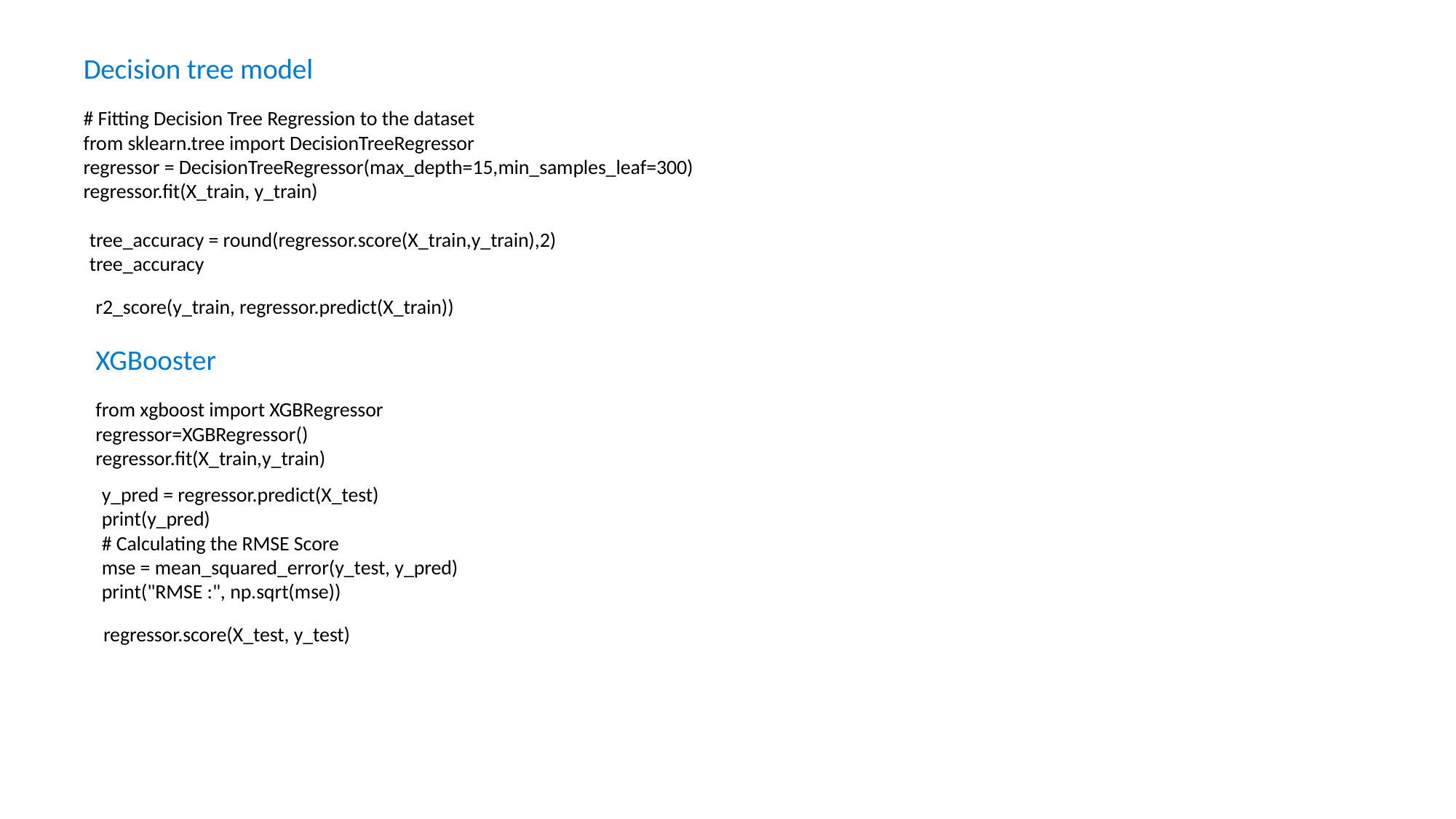

Decision tree model
# Fitting Decision Tree Regression to the dataset
from sklearn.tree import DecisionTreeRegressor
regressor = DecisionTreeRegressor(max_depth=15,min_samples_leaf=300)
regressor.fit(X_train, y_train)
tree_accuracy = round(regressor.score(X_train,y_train),2)
tree_accuracy
r2_score(y_train, regressor.predict(X_train))
XGBooster
from xgboost import XGBRegressor
regressor=XGBRegressor()
regressor.fit(X_train,y_train)
y_pred = regressor.predict(X_test)
print(y_pred)
# Calculating the RMSE Score
mse = mean_squared_error(y_test, y_pred)
print("RMSE :", np.sqrt(mse))
regressor.score(X_test, y_test)